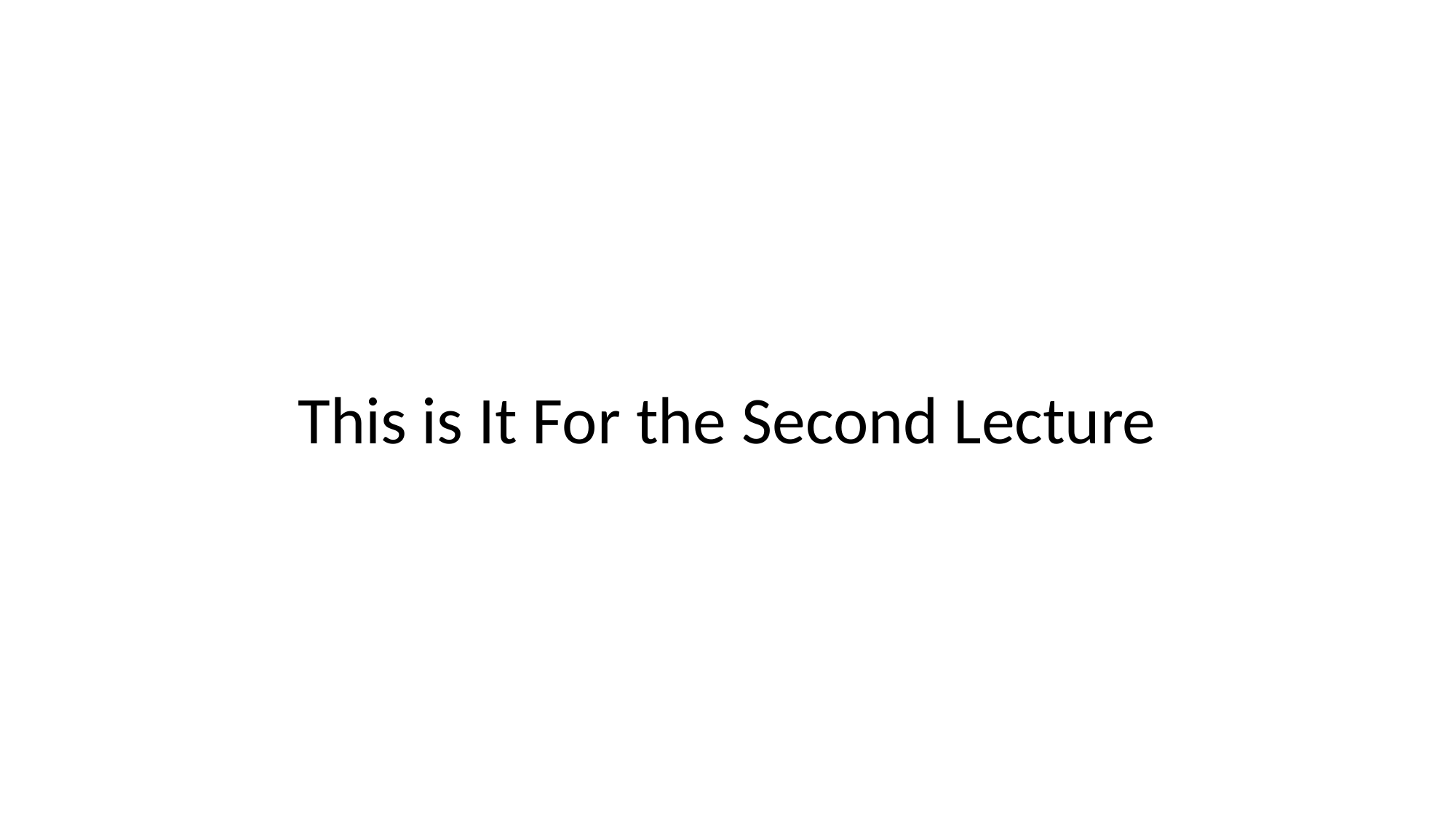

# This is It For the Second Lecture